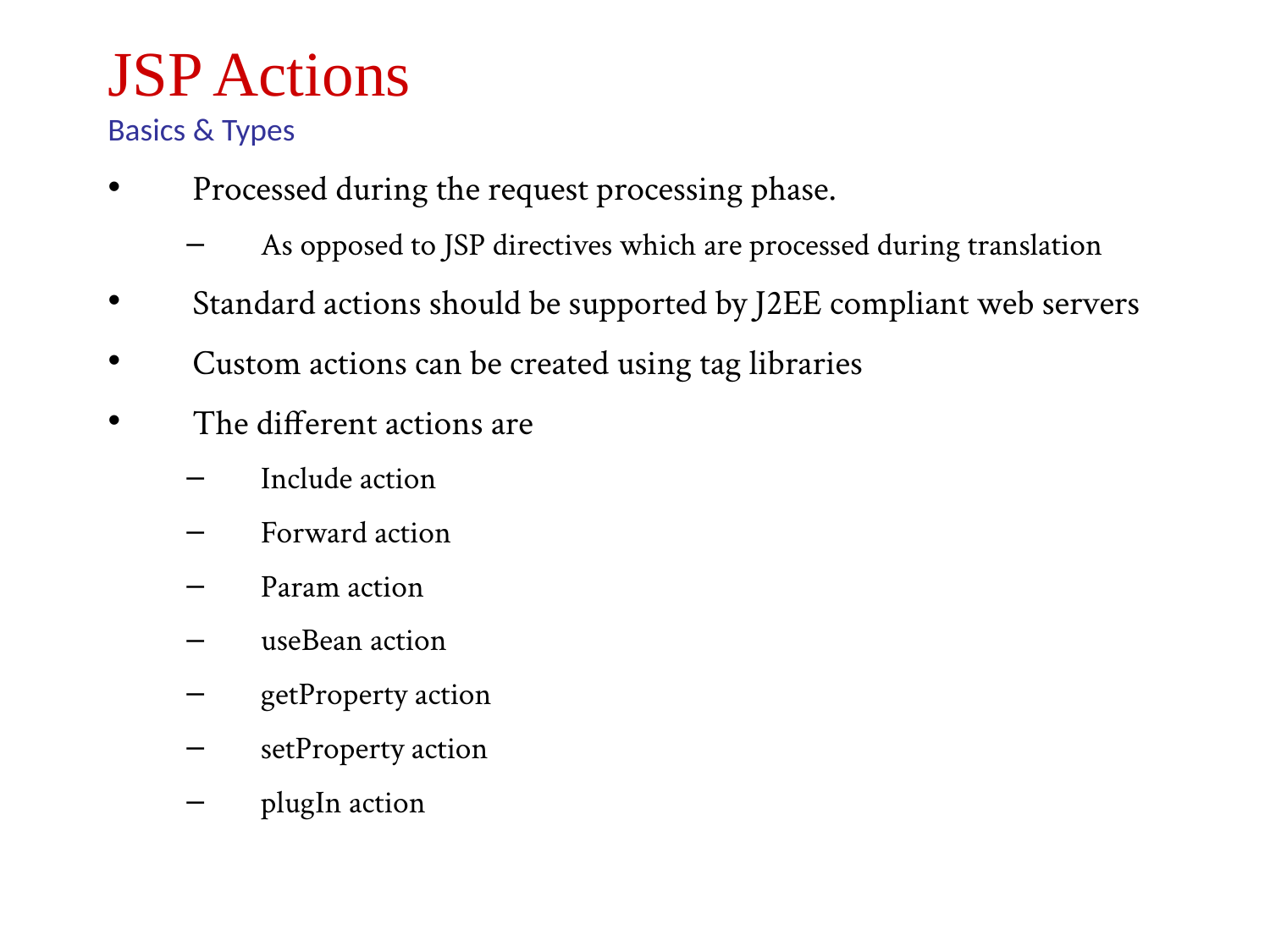

JSP Actions
Basics & Types
Processed during the request processing phase.
As opposed to JSP directives which are processed during translation
Standard actions should be supported by J2EE compliant web servers
Custom actions can be created using tag libraries
The different actions are
Include action
Forward action
Param action
useBean action
getProperty action
setProperty action
plugIn action